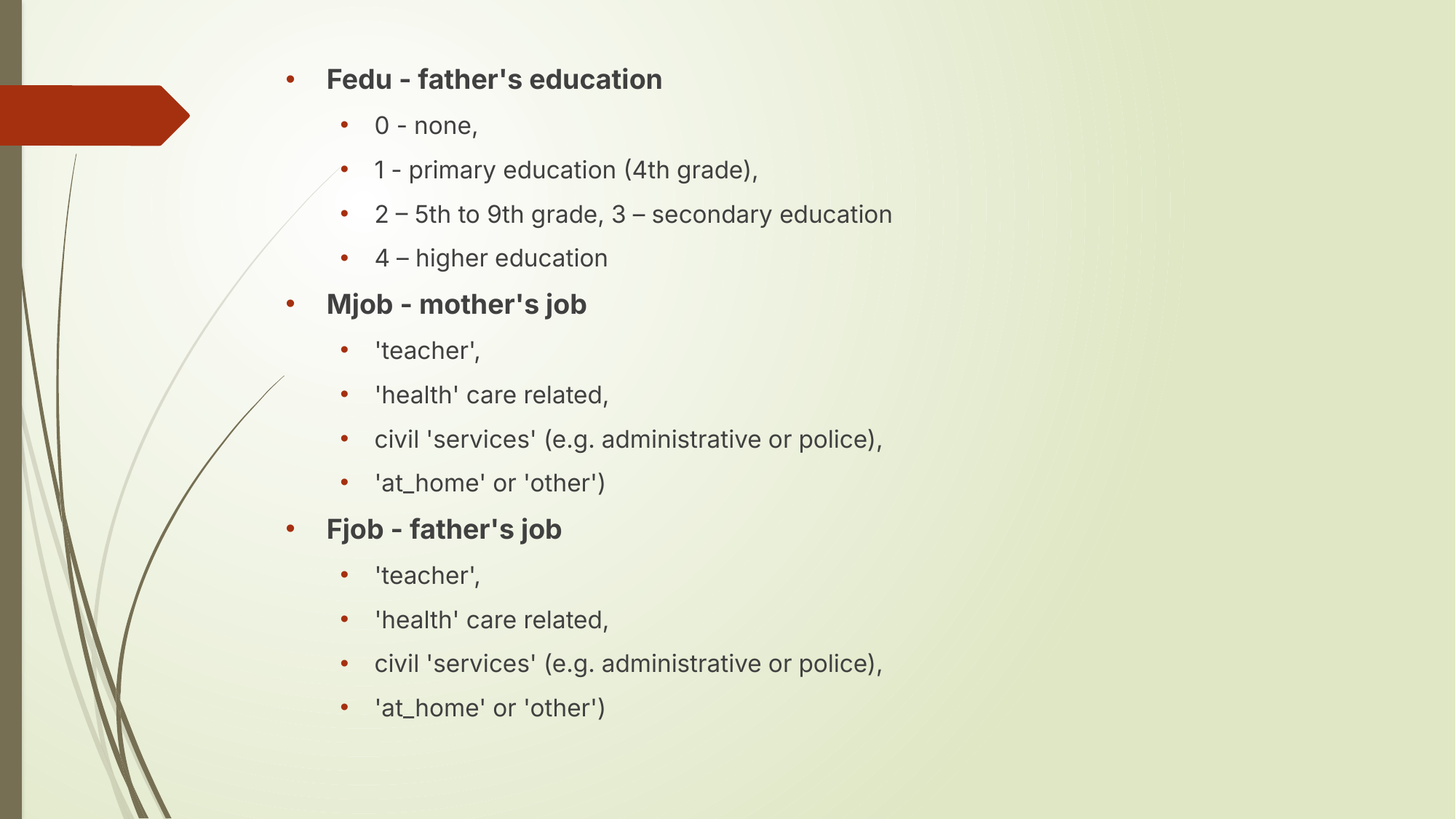

Fedu - father's education
0 - none,
1 - primary education (4th grade),
2 – 5th to 9th grade, 3 – secondary education
4 – higher education
Mjob - mother's job
'teacher',
'health' care related,
civil 'services' (e.g. administrative or police),
'at_home' or 'other')
Fjob - father's job
'teacher',
'health' care related,
civil 'services' (e.g. administrative or police),
'at_home' or 'other')